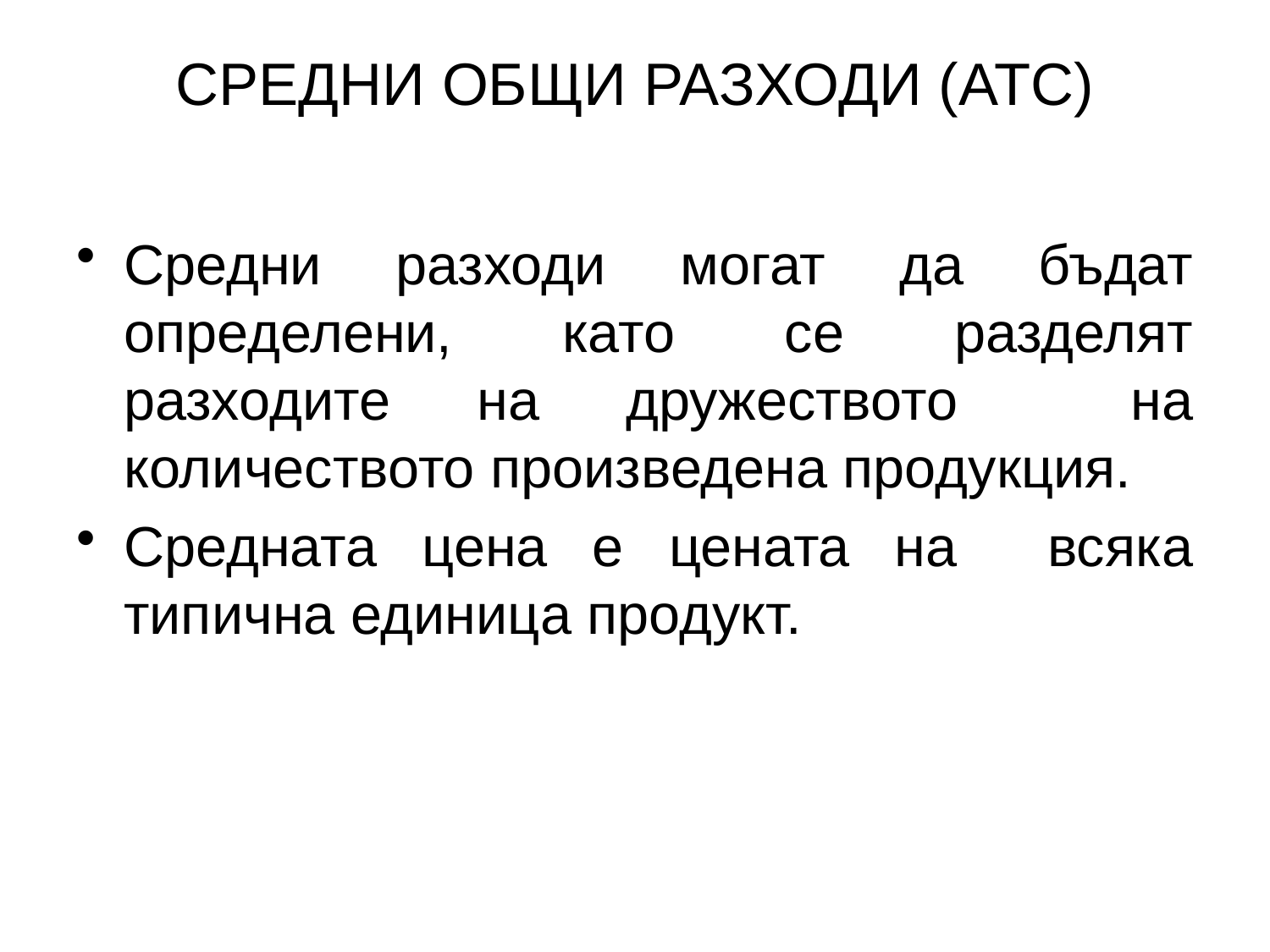

# СРЕДНИ ОБЩИ РАЗХОДИ (ATC)
Средни разходи могат да бъдат определени, като се разделят разходите на дружеството  на количеството произведена продукция.
Средната цена е цената на  всяка типична единица продукт.